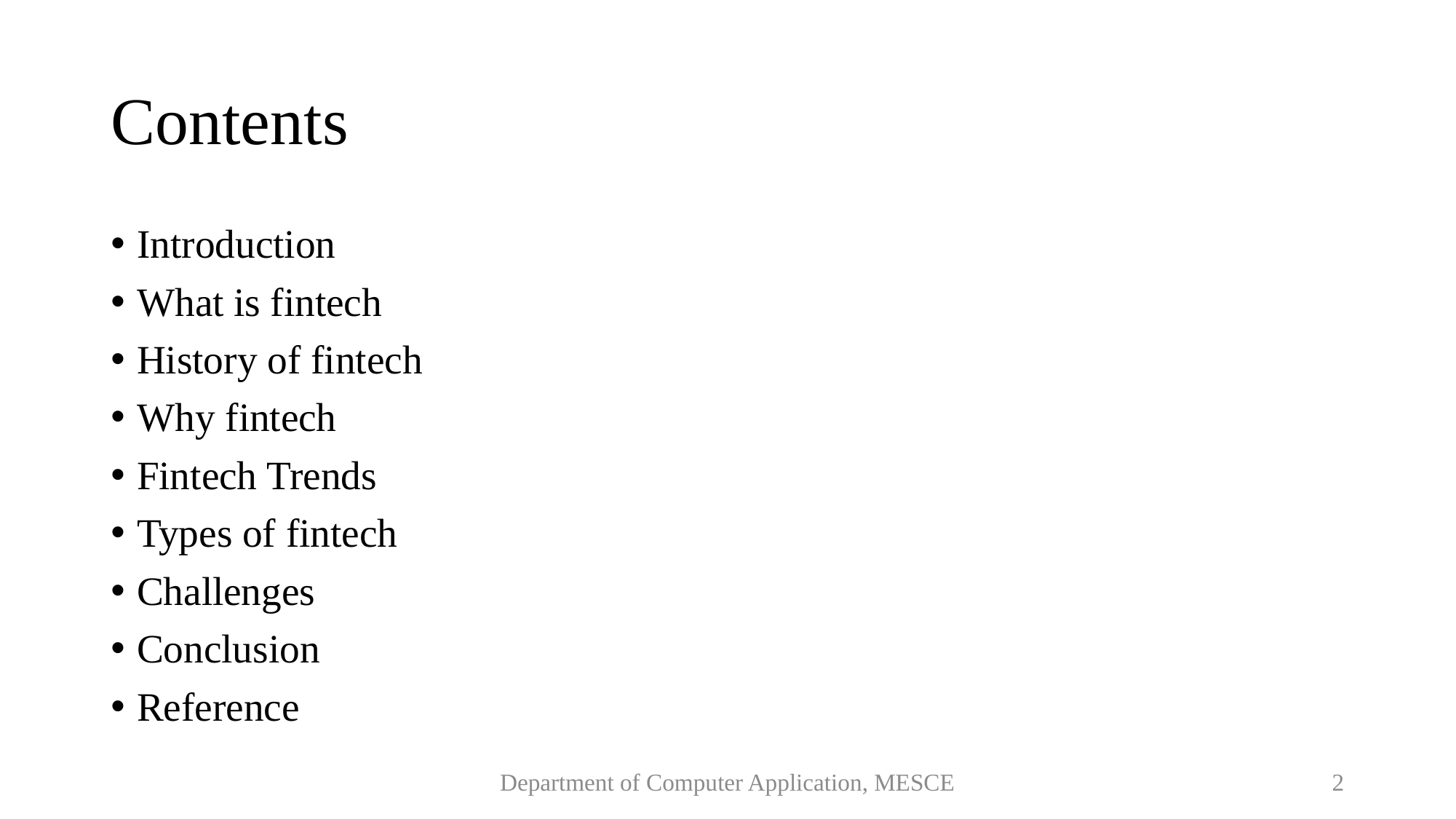

# Contents
Introduction
What is fintech
History of fintech
Why fintech
Fintech Trends
Types of fintech
Challenges
Conclusion
Reference
Department of Computer Application, MESCE
2